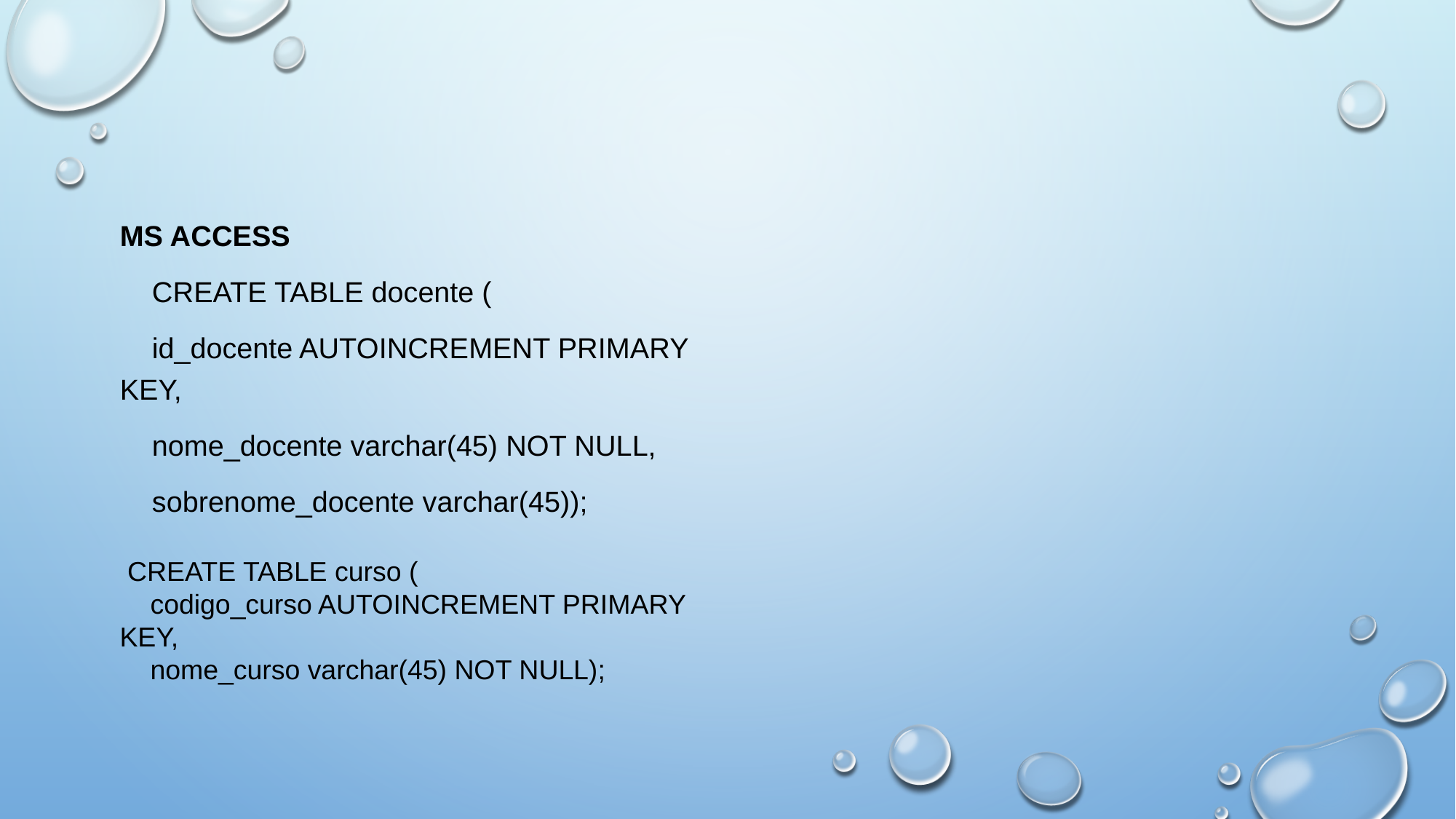

#
MS Access
    CREATE TABLE docente (
    id_docente AUTOINCREMENT PRIMARY KEY,
    nome_docente varchar(45) NOT NULL,
    sobrenome_docente varchar(45));

 CREATE TABLE curso (
    codigo_curso AUTOINCREMENT PRIMARY KEY,
    nome_curso varchar(45) NOT NULL);